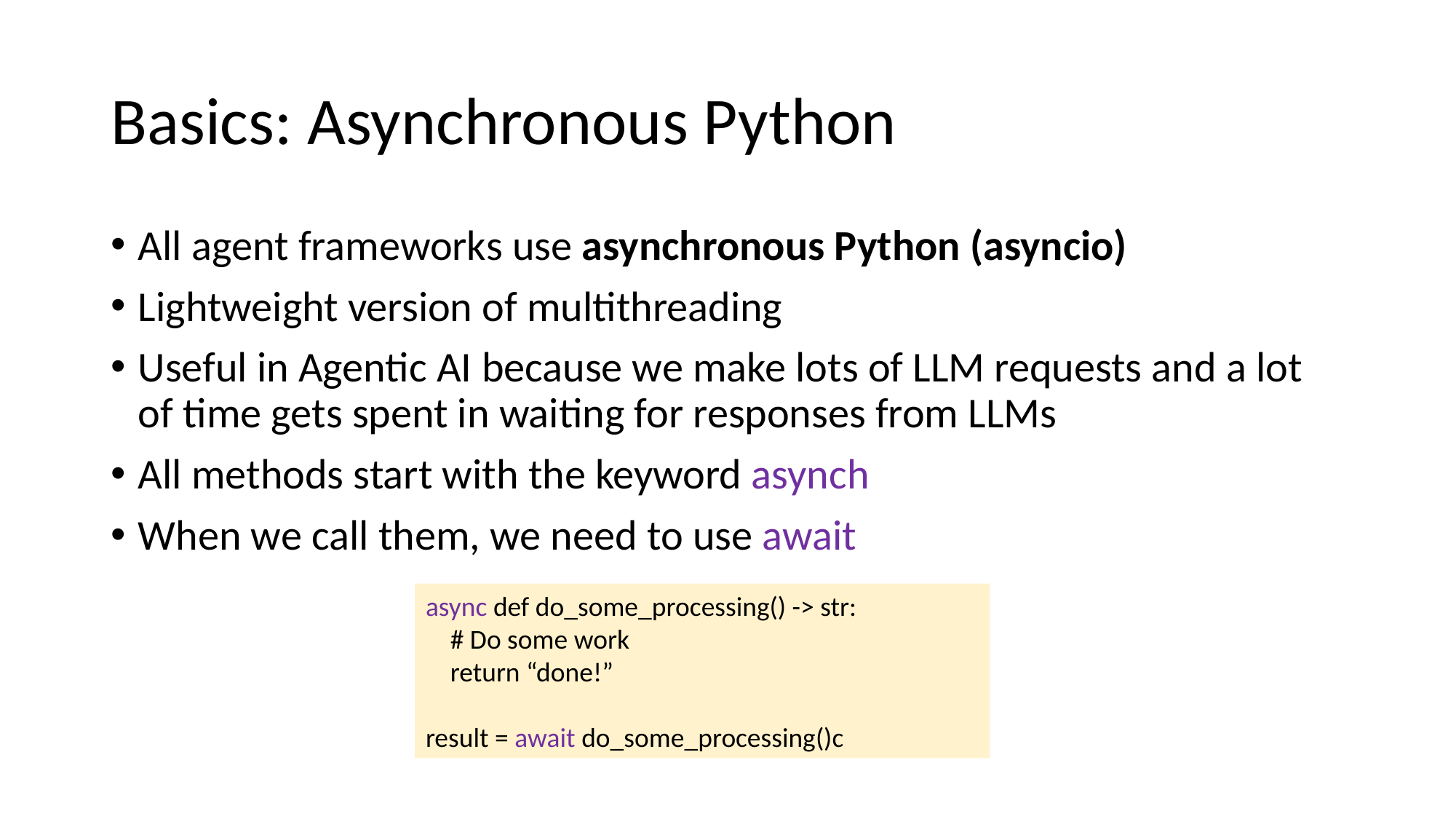

# Basics: Asynchronous Python
All agent frameworks use asynchronous Python (asyncio)
Lightweight version of multithreading
Useful in Agentic AI because we make lots of LLM requests and a lot of time gets spent in waiting for responses from LLMs
All methods start with the keyword asynch
When we call them, we need to use await

async def do_some_processing() -> str:
    # Do some work
    return “done!”

result = await do_some_processing()c